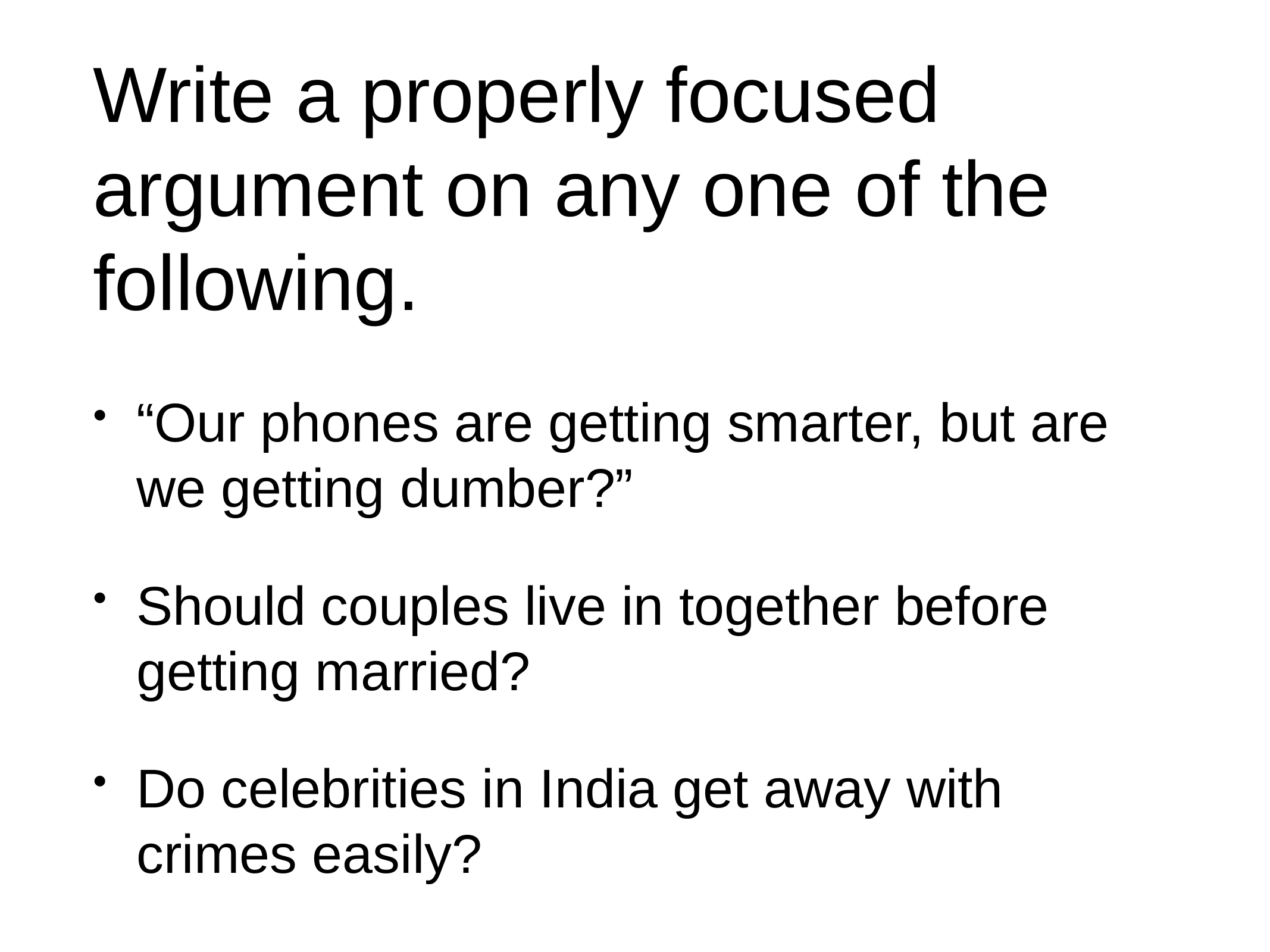

# Write a properly focused argument on any one of the following.
“Our phones are getting smarter, but are we getting dumber?”
Should couples live in together before getting married?
Do celebrities in India get away with crimes easily?